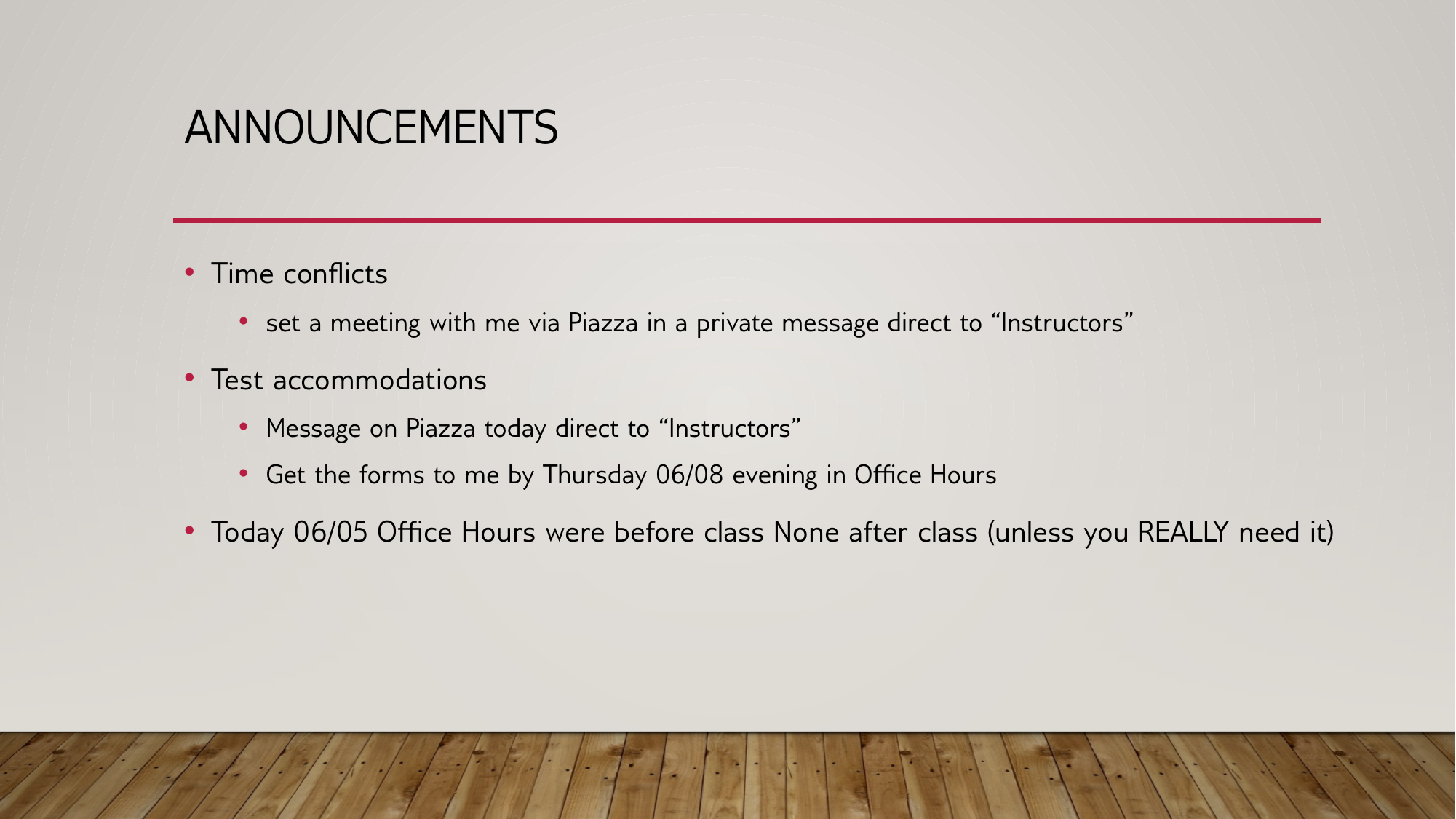

# Announcements
Time conflicts
set a meeting with me via Piazza in a private message direct to “Instructors”
Test accommodations
Message on Piazza today direct to “Instructors”
Get the forms to me by Thursday 06/08 evening in Office Hours
Today 06/05 Office Hours were before class None after class (unless you REALLY need it)